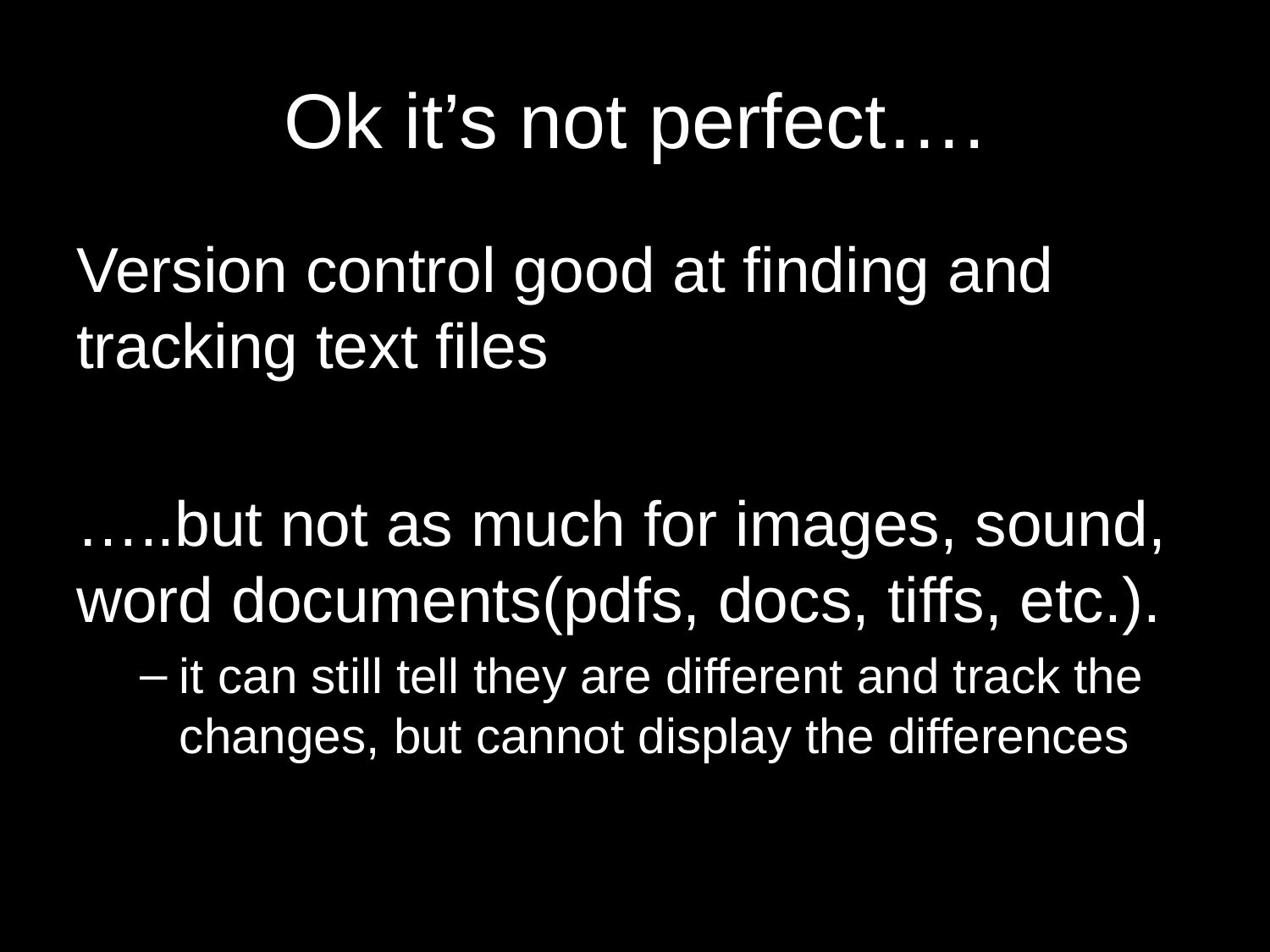

# Ok it’s not perfect….
Version control good at finding and tracking text files

…..but not as much for images, sound, word documents(pdfs, docs, tiffs, etc.).
it can still tell they are different and track the changes, but cannot display the differences